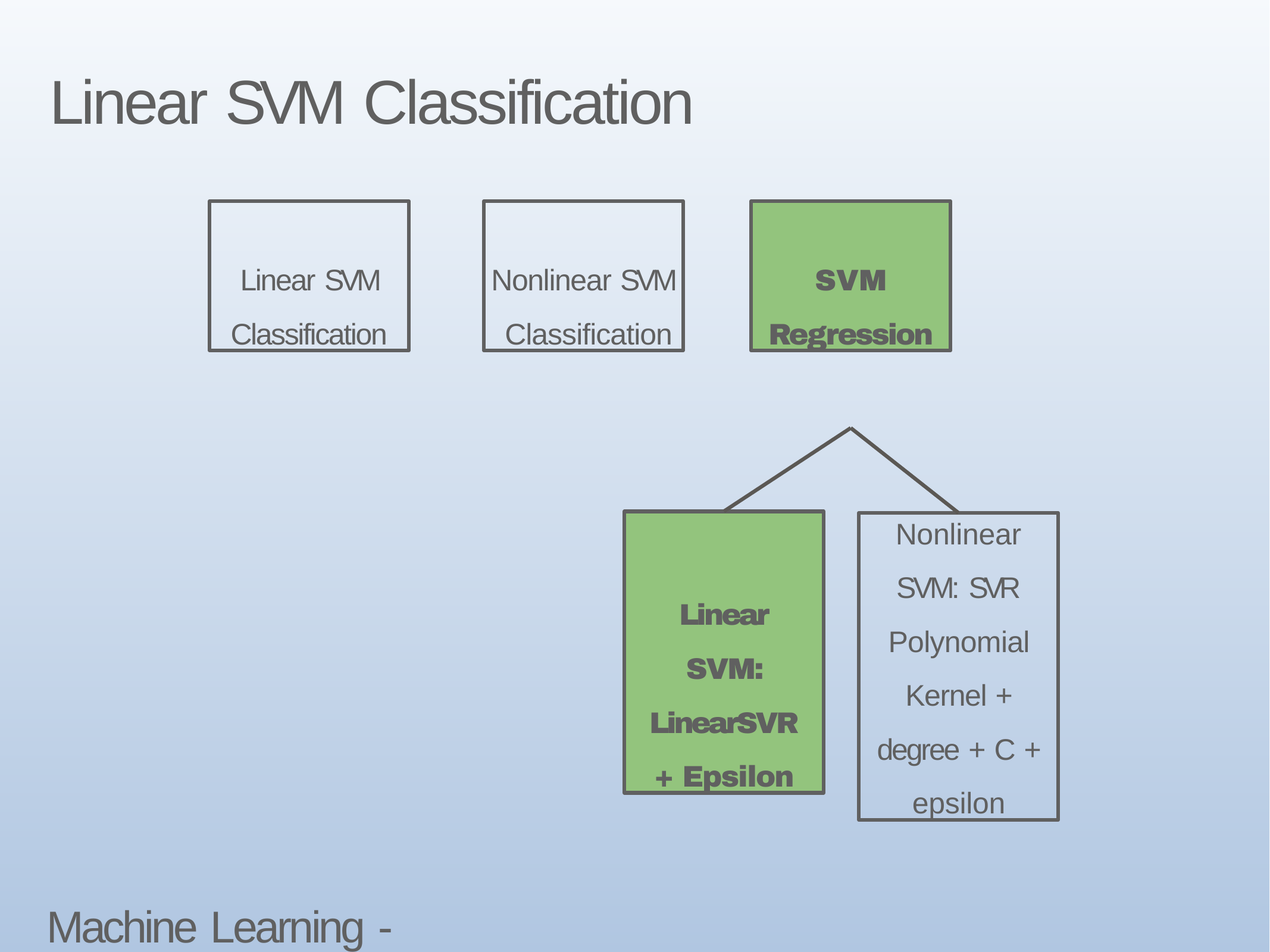

# Linear SVM Classification

Linear SVM Classification

Nonlinear SVM Classification

SVM
Regression

Linear SVM: LinearSVR + Epsilon
Nonlinear
SVM: SVR
Polynomial Kernel + degree + C + epsilon
Machine Learning - SVM